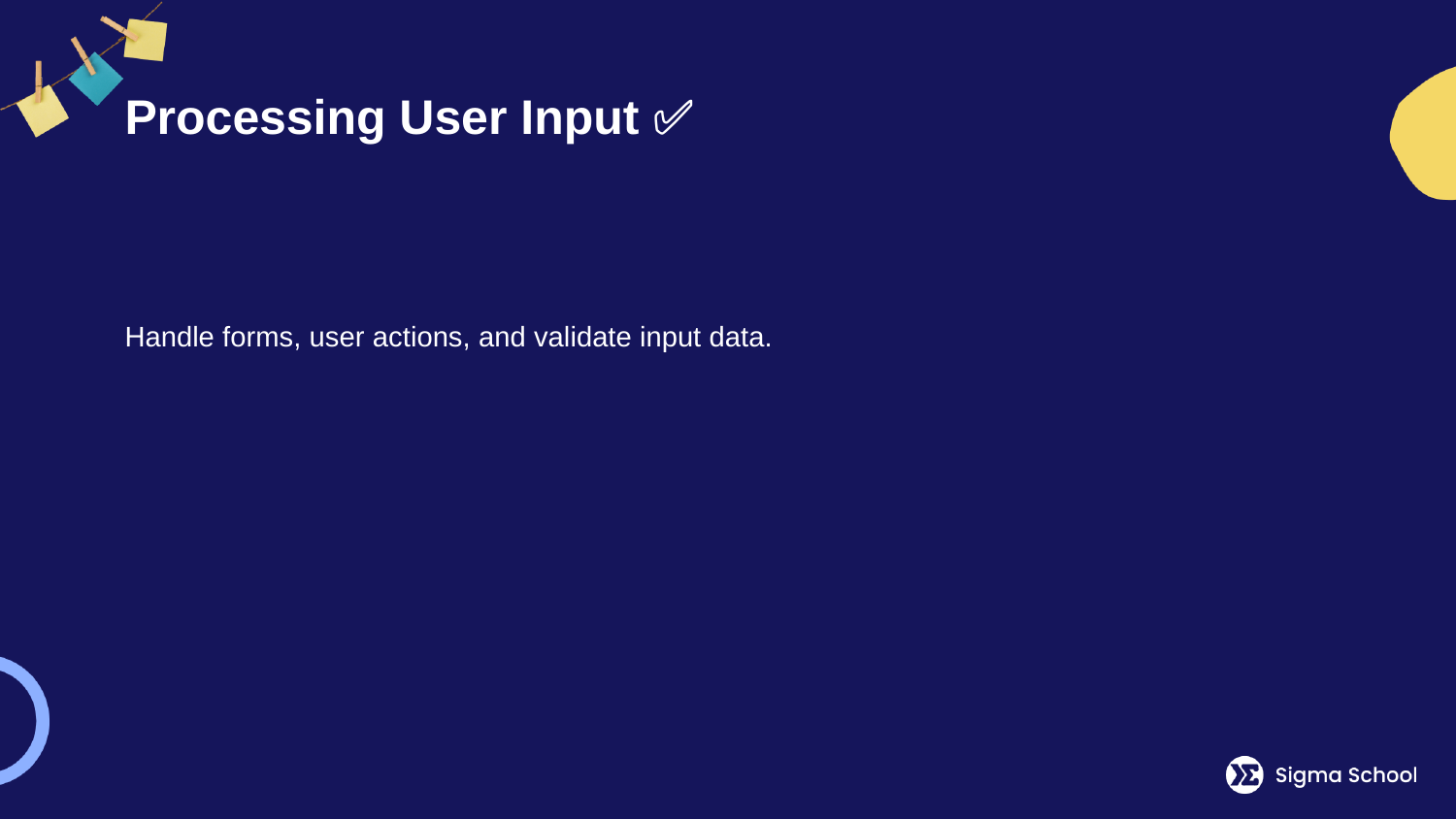

# Processing User Input ✅

Handle forms, user actions, and validate input data.